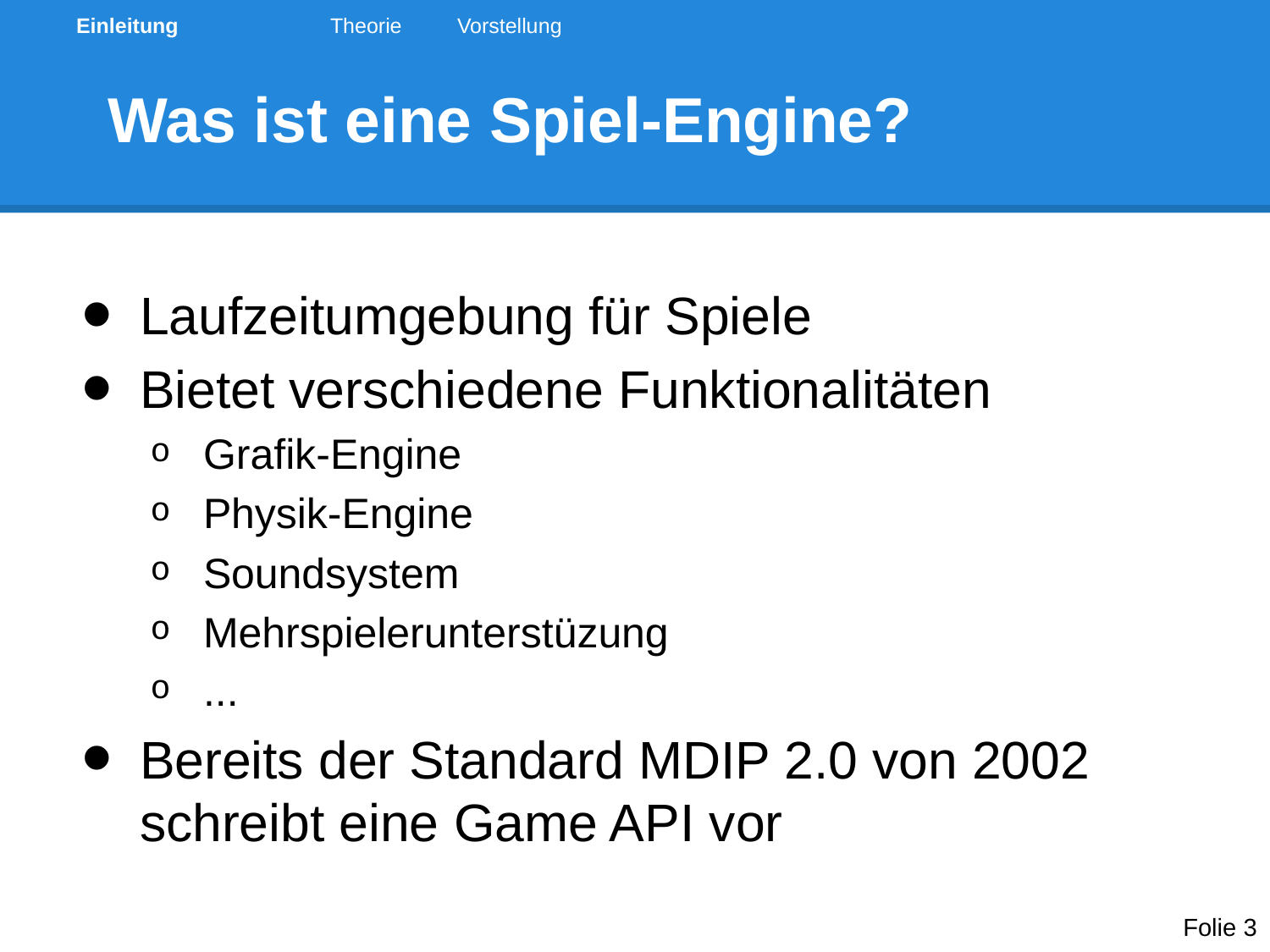

Einleitung		Theorie	Vorstellung
# Was ist eine Spiel-Engine?
Laufzeitumgebung für Spiele
Bietet verschiedene Funktionalitäten
Grafik-Engine
Physik-Engine
Soundsystem
Mehrspielerunterstüzung
...
Bereits der Standard MDIP 2.0 von 2002 schreibt eine Game API vor
Folie 3